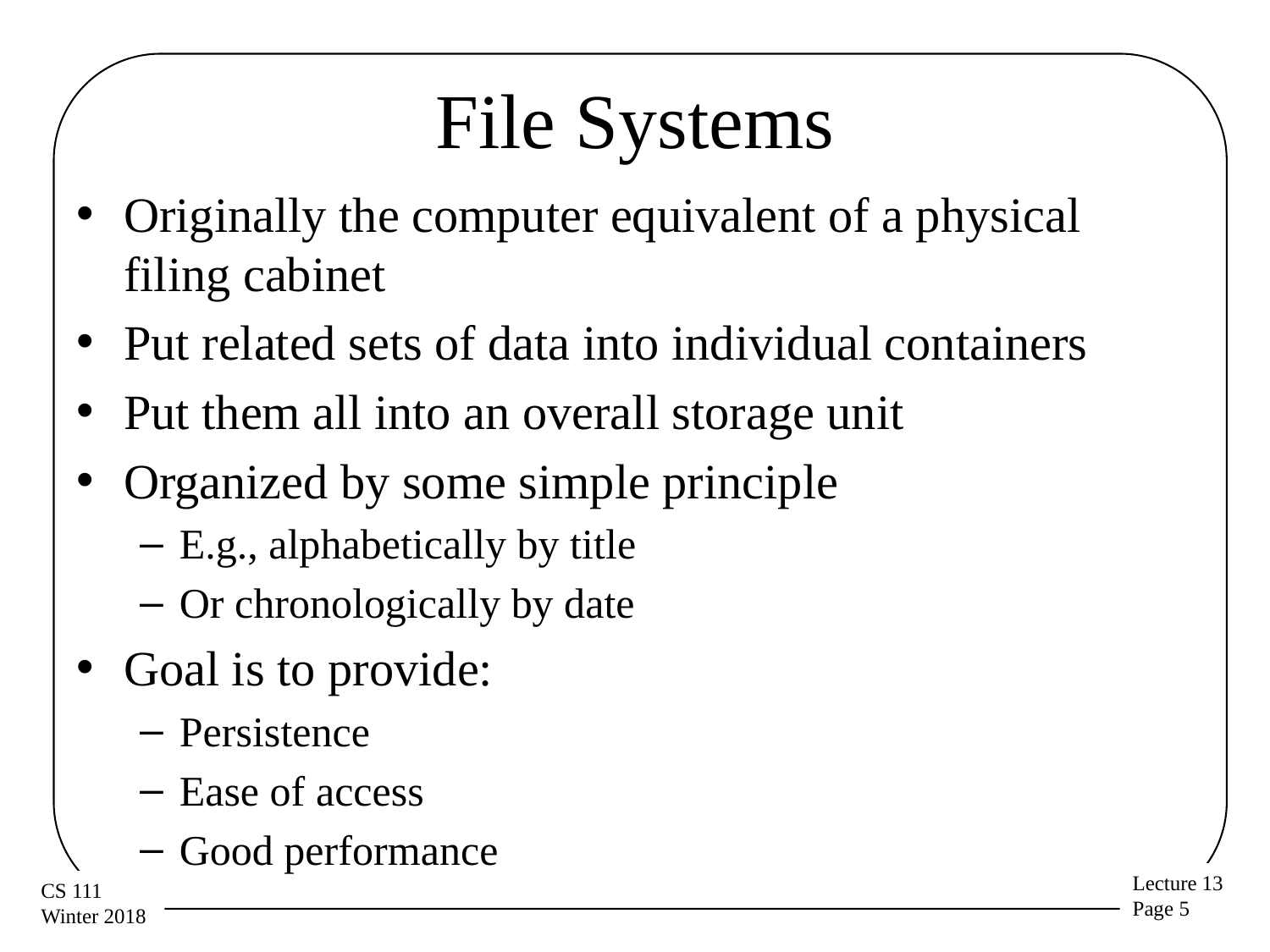

# File Systems
Originally the computer equivalent of a physical filing cabinet
Put related sets of data into individual containers
Put them all into an overall storage unit
Organized by some simple principle
E.g., alphabetically by title
Or chronologically by date
Goal is to provide:
Persistence
Ease of access
Good performance